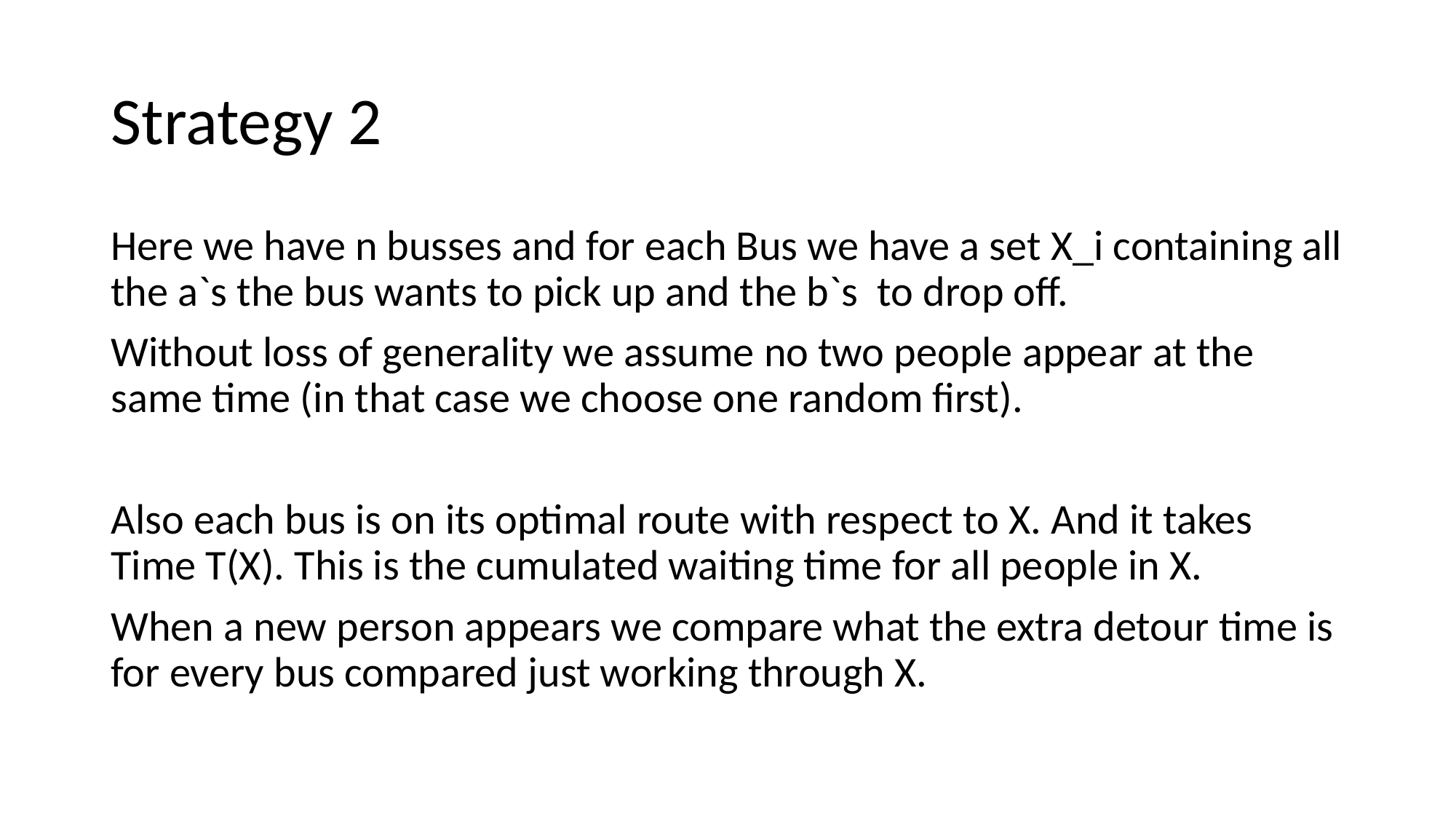

# Strategy 2
Here we have n busses and for each Bus we have a set X_i containing all the a`s the bus wants to pick up and the b`s  to drop off.
Without loss of generality we assume no two people appear at the same time (in that case we choose one random first).

Also each bus is on its optimal route with respect to X. And it takes Time T(X). This is the cumulated waiting time for all people in X.
When a new person appears we compare what the extra detour time is for every bus compared just working through X.